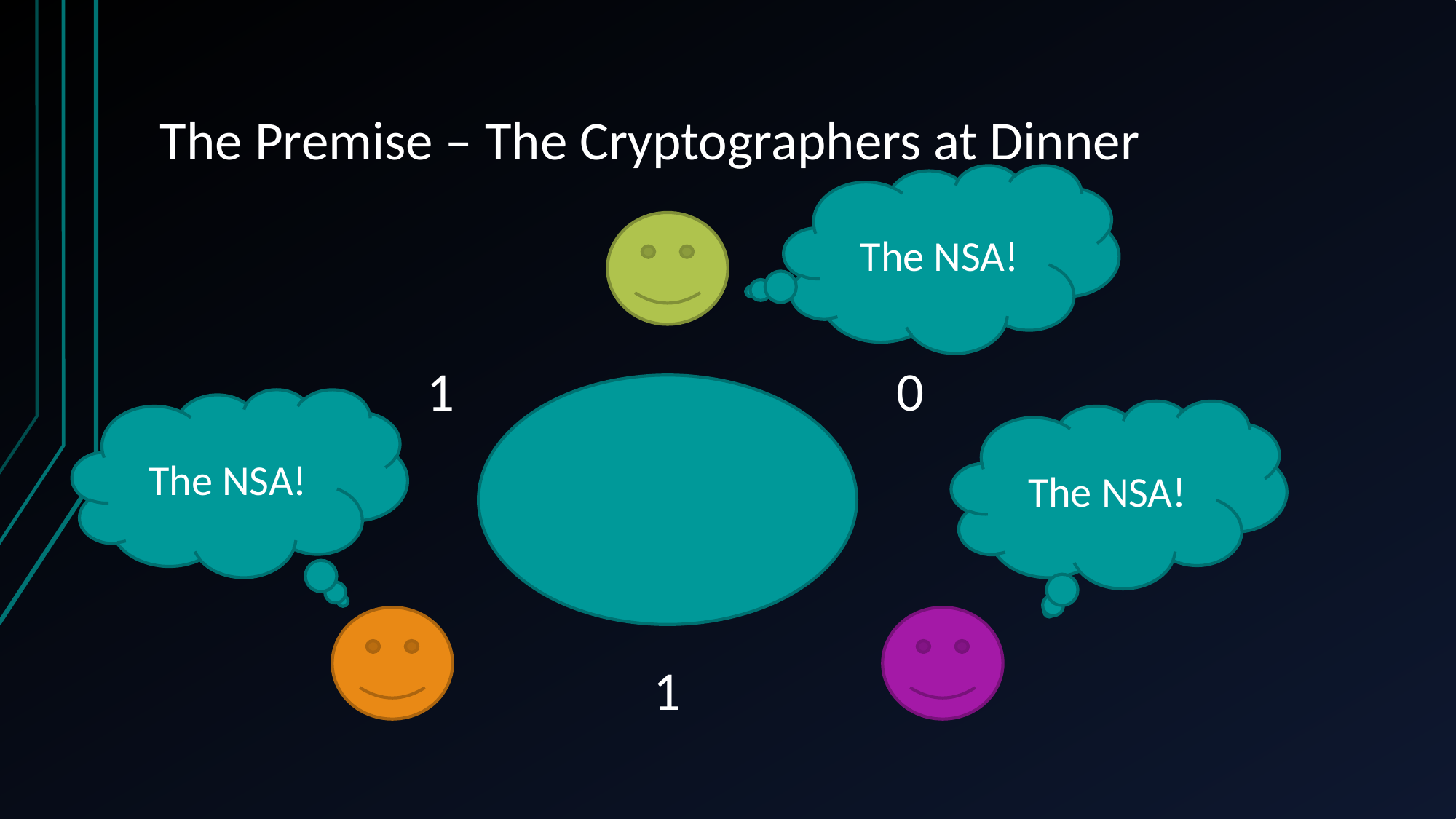

# The Premise – The Cryptographers at Dinner
The NSA!

1
0

The NSA!
The NSA!

1